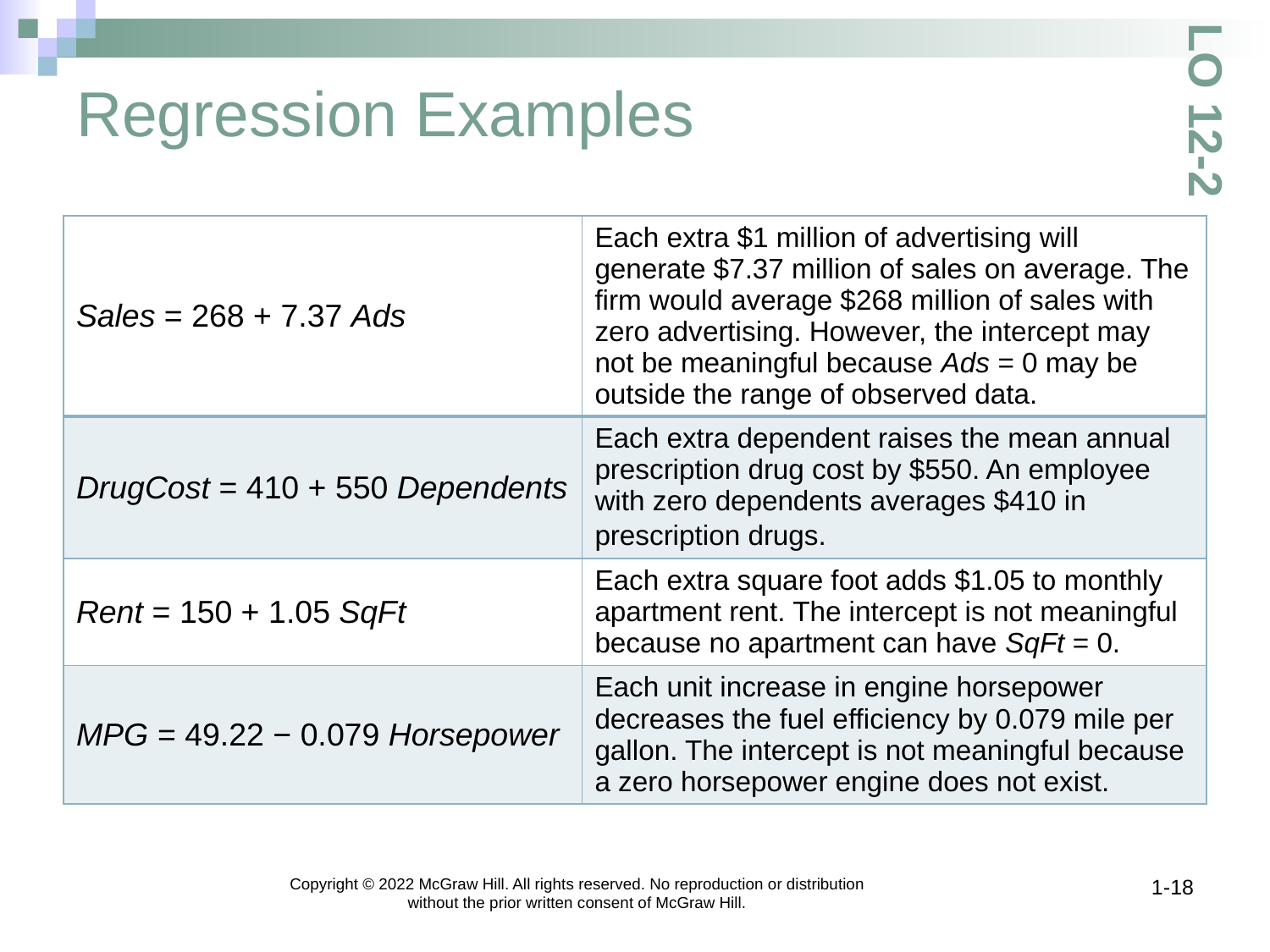

# Regression Examples
LO 12-2
| Sales = 268 + 7.37 Ads | Each extra $1 million of advertising will generate $7.37 million of sales on average. The firm would average $268 million of sales with zero advertising. However, the intercept may not be meaningful because Ads = 0 may be outside the range of observed data. |
| --- | --- |
| DrugCost = 410 + 550 Dependents | Each extra dependent raises the mean annual prescription drug cost by $550. An employee with zero dependents averages $410 in prescription drugs. |
| Rent = 150 + 1.05 SqFt | Each extra square foot adds $1.05 to monthly apartment rent. The intercept is not meaningful because no apartment can have SqFt = 0. |
| MPG = 49.22 − 0.079 Horsepower | Each unit increase in engine horsepower decreases the fuel efficiency by 0.079 mile per gallon. The intercept is not meaningful because a zero horsepower engine does not exist. |
Copyright © 2022 McGraw Hill. All rights reserved. No reproduction or distribution without the prior written consent of McGraw Hill.
1-18